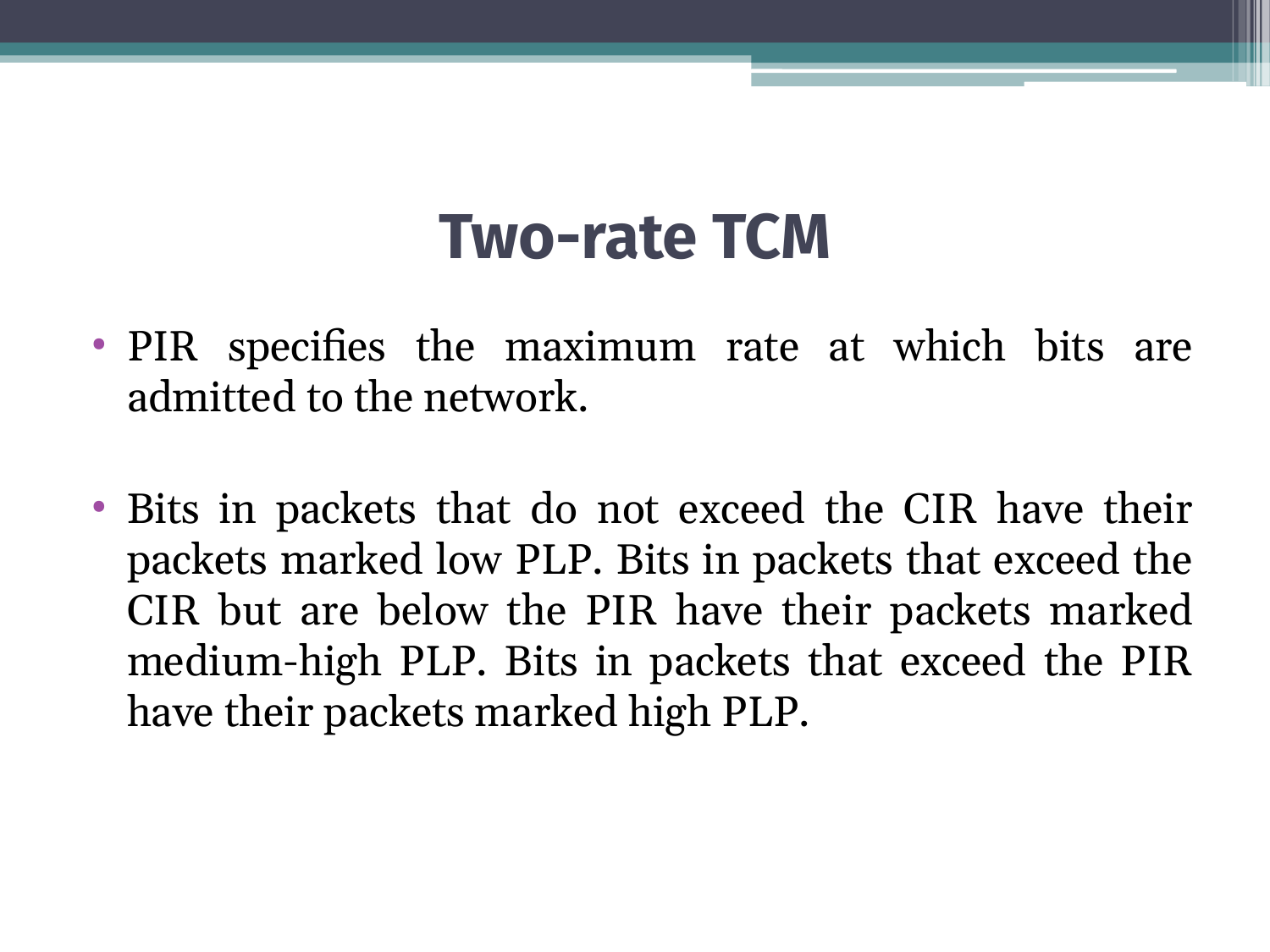

# Two-rate TCM
PIR specifies the maximum rate at which bits are admitted to the network.

Bits in packets that do not exceed the CIR have their packets marked low PLP. Bits in packets that exceed the CIR but are below the PIR have their packets marked medium-high PLP. Bits in packets that exceed the PIR have their packets marked high PLP.